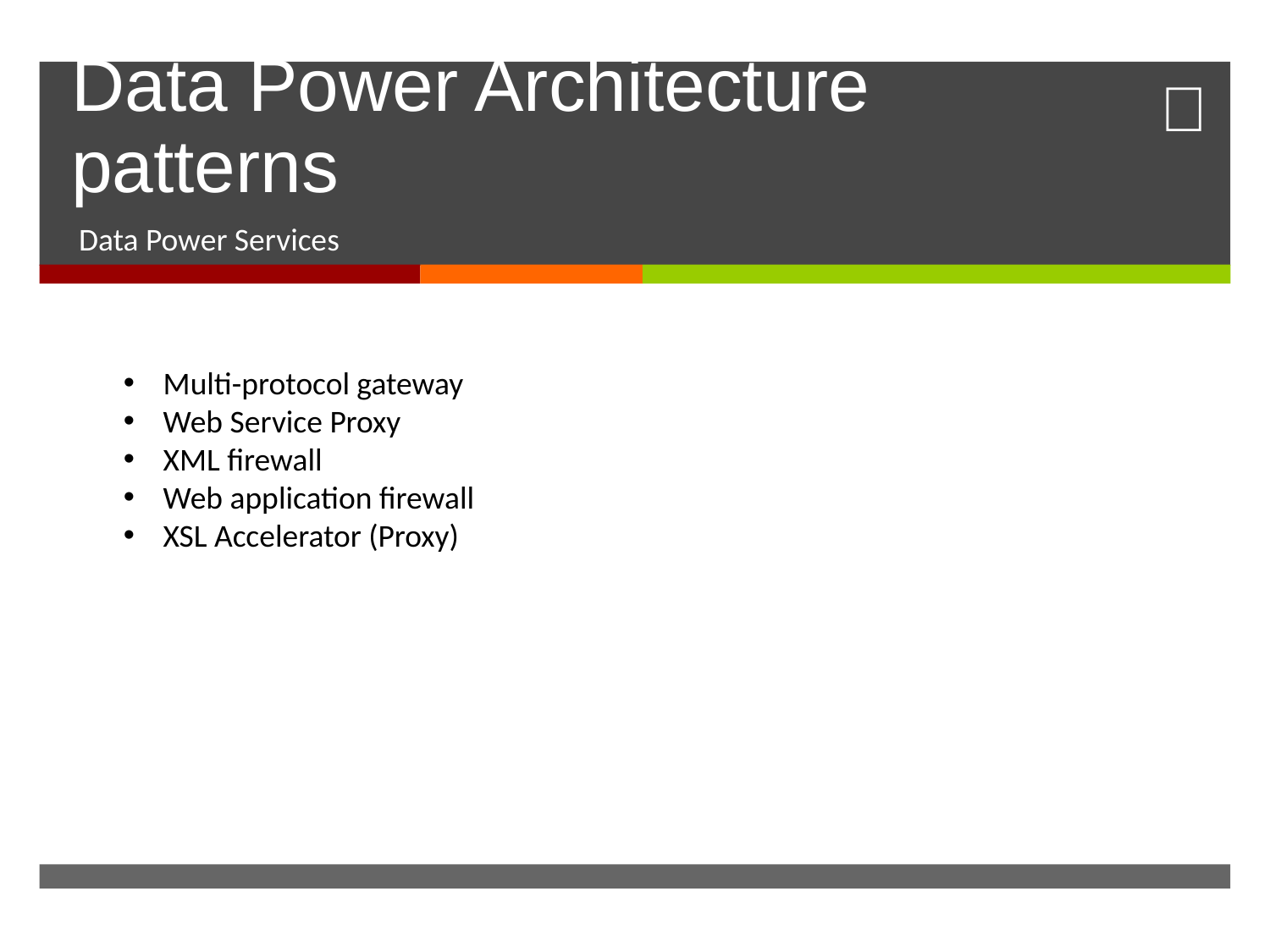

# Data Power Architecture patterns
Data Power Services
Multi-protocol gateway
Web Service Proxy
XML firewall
Web application firewall
XSL Accelerator (Proxy)